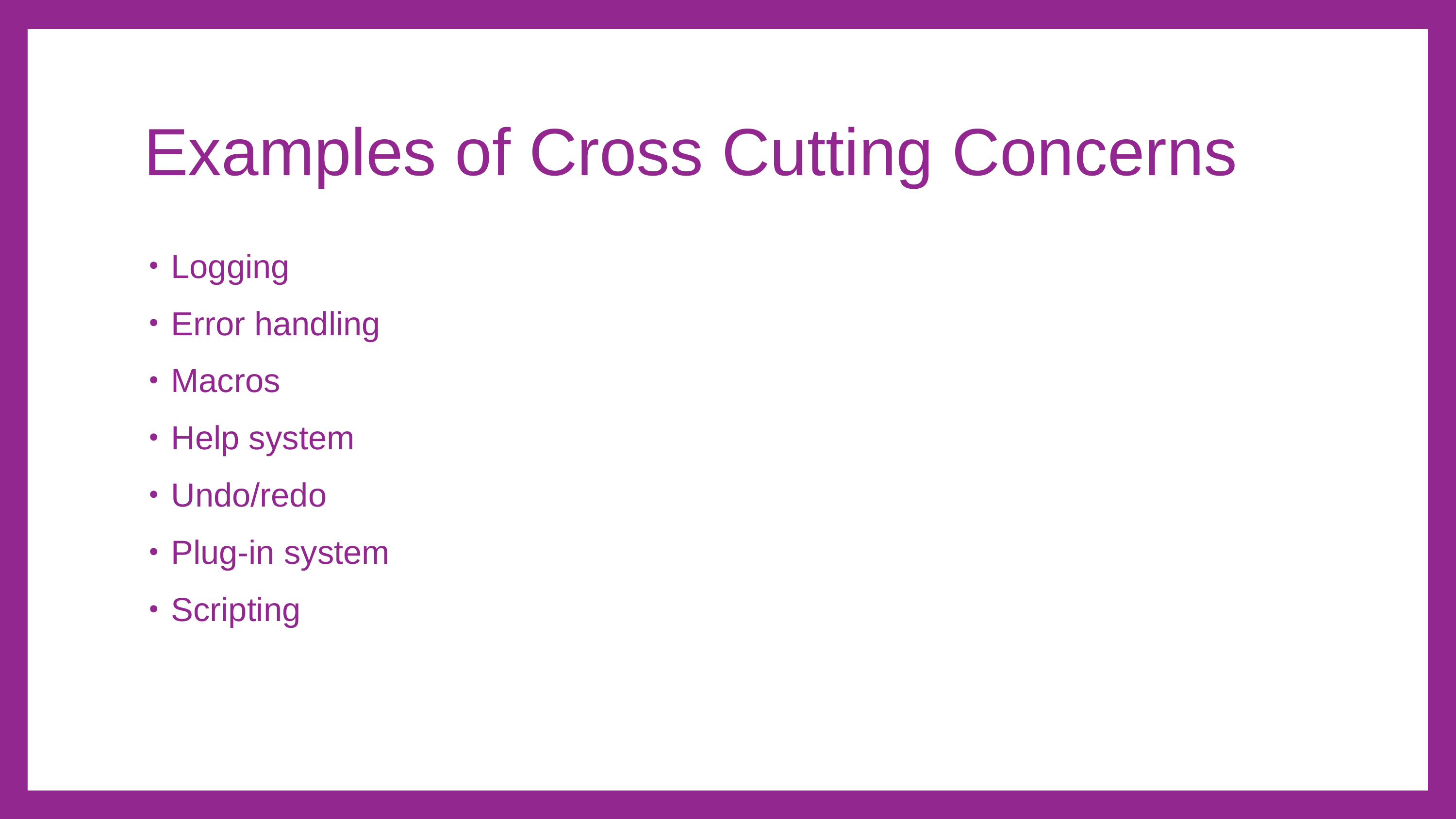

# Examples of Cross Cutting Concerns
Logging
Error handling
Macros
Help system
Undo/redo
Plug-in system
Scripting